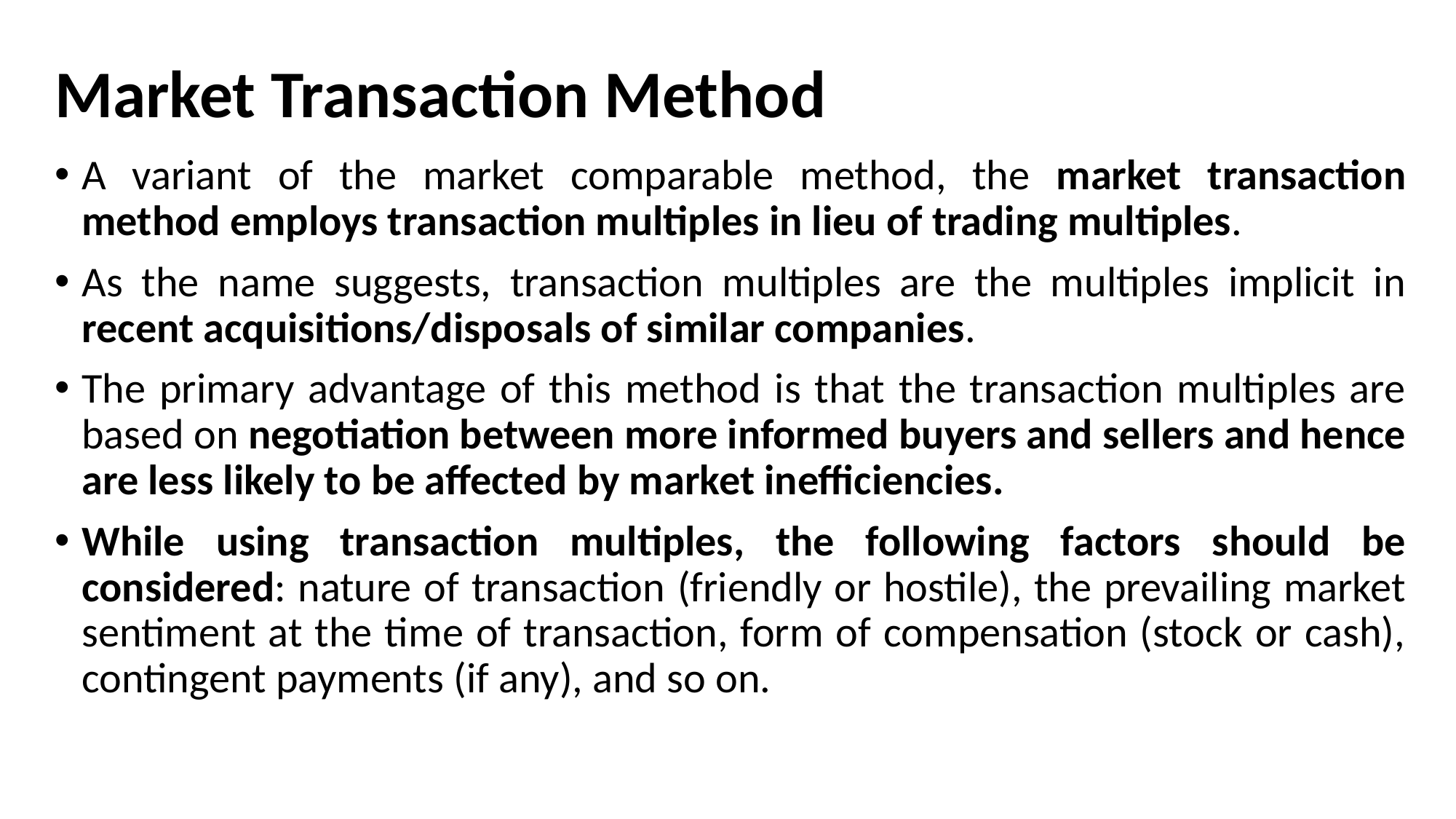

# Market Transaction Method
A variant of the market comparable method, the market transaction method employs transaction multiples in lieu of trading multiples.
As the name suggests, transaction multiples are the multiples implicit in recent acquisitions/disposals of similar companies.
The primary advantage of this method is that the transaction multiples are based on negotiation between more informed buyers and sellers and hence are less likely to be affected by market inefficiencies.
While using transaction multiples, the following factors should be considered: nature of transaction (friendly or hostile), the prevailing market sentiment at the time of transaction, form of compensation (stock or cash), contingent payments (if any), and so on.